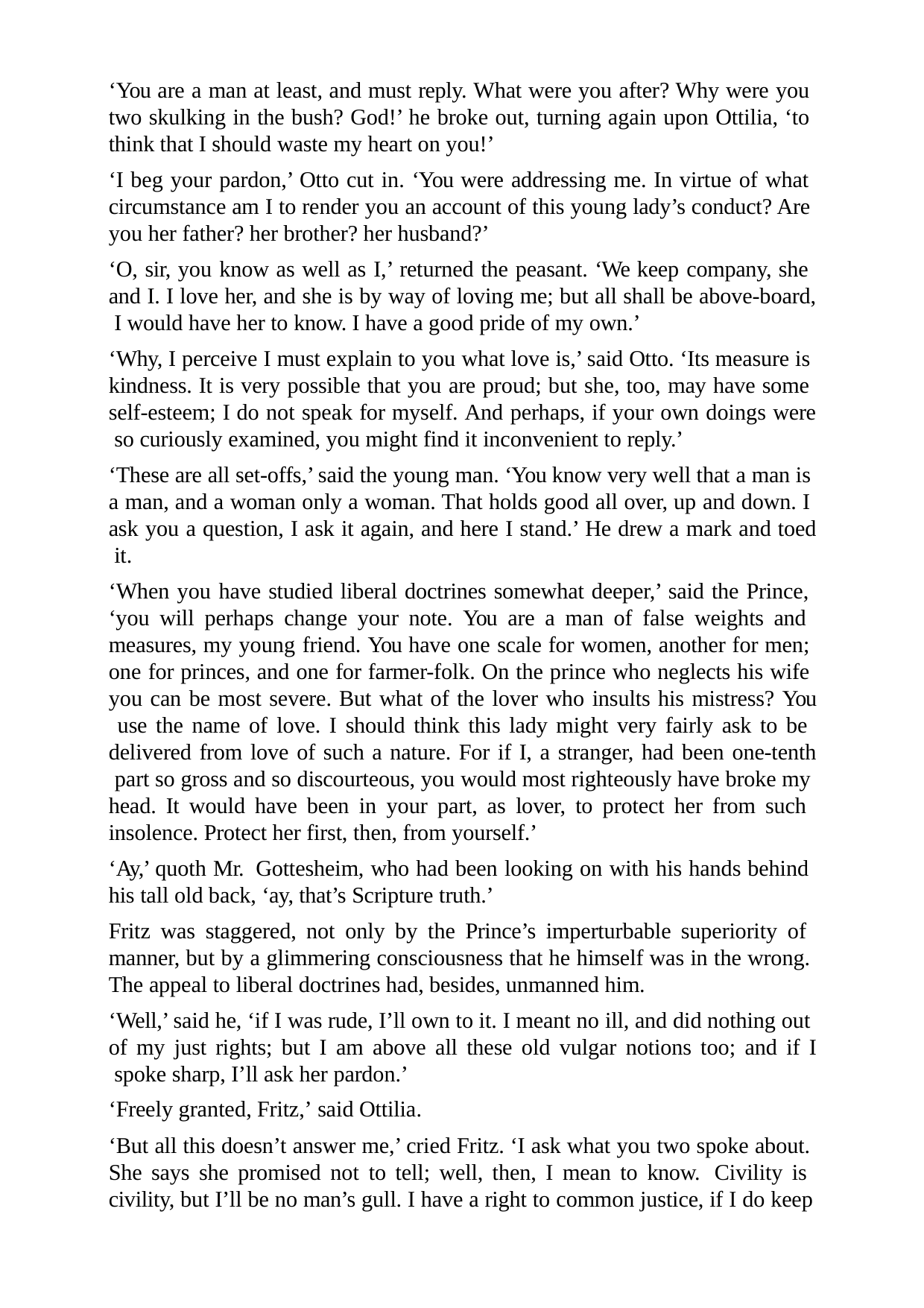

‘You are a man at least, and must reply. What were you after? Why were you  two skulking in the bush? God!’ he broke out, turning again upon Ottilia, ‘to  think that I should waste my heart on you!’
‘I beg your pardon,’ Otto cut in. ‘You were addressing me. In virtue of what  circumstance am I to render you an account of this young lady’s conduct? Are  you her father? her brother? her husband?’
‘O, sir, you know as well as I,’ returned the peasant. ‘We keep company, she  and I. I love her, and she is by way of loving me; but all shall be above-board,  I would have her to know. I have a good pride of my own.’
‘Why, I perceive I must explain to you what love is,’ said Otto. ‘Its measure is  kindness. It is very possible that you are proud; but she, too, may have some  self-esteem; I do not speak for myself. And perhaps, if your own doings were  so curiously examined, you might find it inconvenient to reply.’
‘These are all set-offs,’ said the young man. ‘You know very well that a man is  a man, and a woman only a woman. That holds good all over, up and down. I  ask you a question, I ask it again, and here I stand.’ He drew a mark and toed  it.
‘When you have studied liberal doctrines somewhat deeper,’ said the Prince,  ‘you will perhaps change your note. You are a man of false weights and  measures, my young friend. You have one scale for women, another for men;  one for princes, and one for farmer-folk. On the prince who neglects his wife  you can be most severe. But what of the lover who insults his mistress? You  use the name of love. I should think this lady might very fairly ask to be  delivered from love of such a nature. For if I, a stranger, had been one-tenth  part so gross and so discourteous, you would most righteously have broke my  head. It would have been in your part, as lover, to protect her from such  insolence. Protect her first, then, from yourself.’
‘Ay,’ quoth Mr. Gottesheim, who had been looking on with his hands behind  his tall old back, ‘ay, that’s Scripture truth.’
Fritz was staggered, not only by the Prince’s imperturbable superiority of  manner, but by a glimmering consciousness that he himself was in the wrong.  The appeal to liberal doctrines had, besides, unmanned him.
‘Well,’ said he, ‘if I was rude, I’ll own to it. I meant no ill, and did nothing out  of my just rights; but I am above all these old vulgar notions too; and if I  spoke sharp, I’ll ask her pardon.’
‘Freely granted, Fritz,’ said Ottilia.
‘But all this doesn’t answer me,’ cried Fritz. ‘I ask what you two spoke about.  She says she promised not to tell; well, then, I mean to know. Civility is  civility, but I’ll be no man’s gull. I have a right to common justice, if I do keep